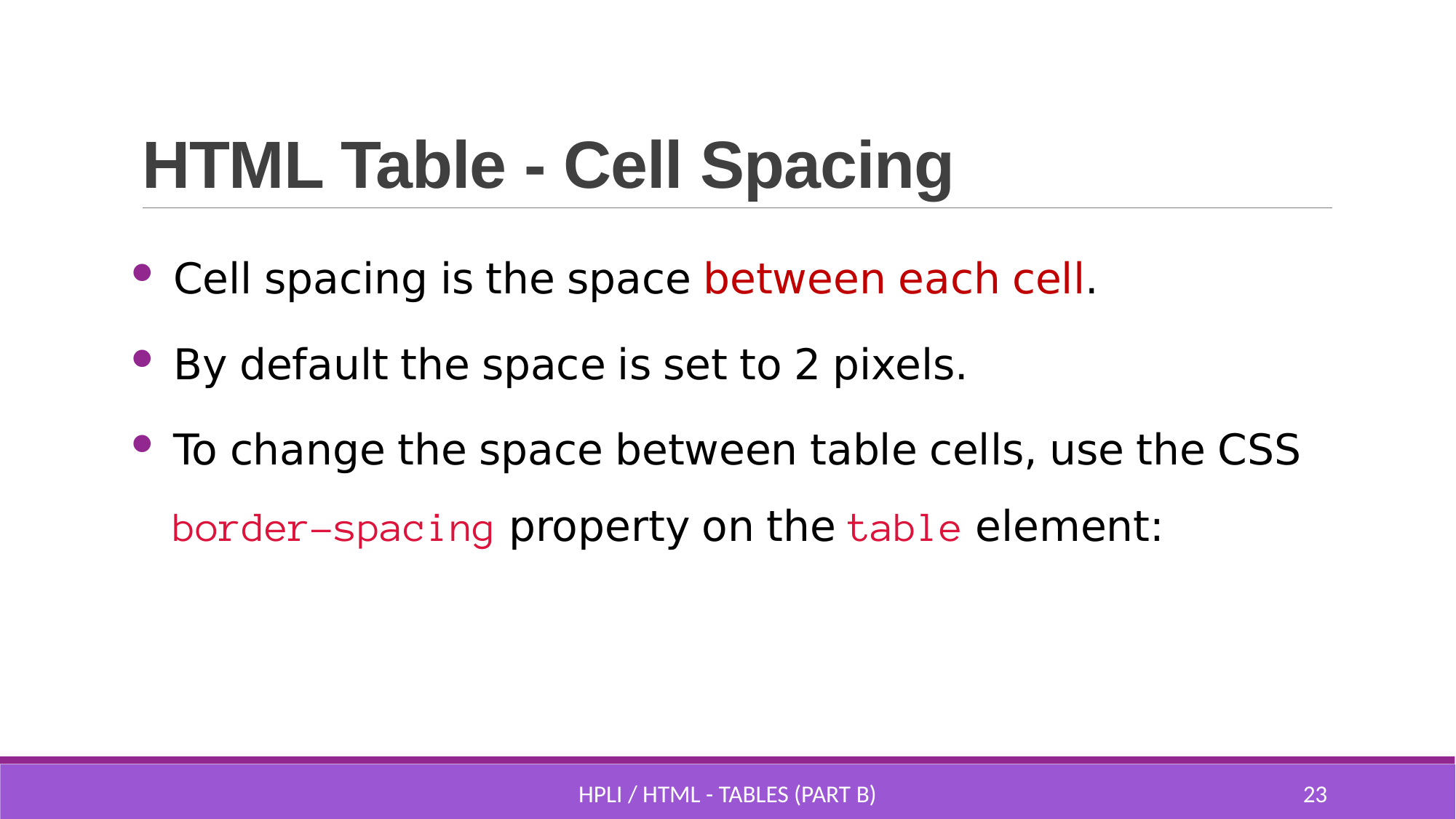

# HTML Table - Cell Spacing
Cell spacing is the space between each cell.
By default the space is set to 2 pixels.
To change the space between table cells, use the CSS border-spacing property on the table element:

HPLI / HTML - Tables (part B)
23